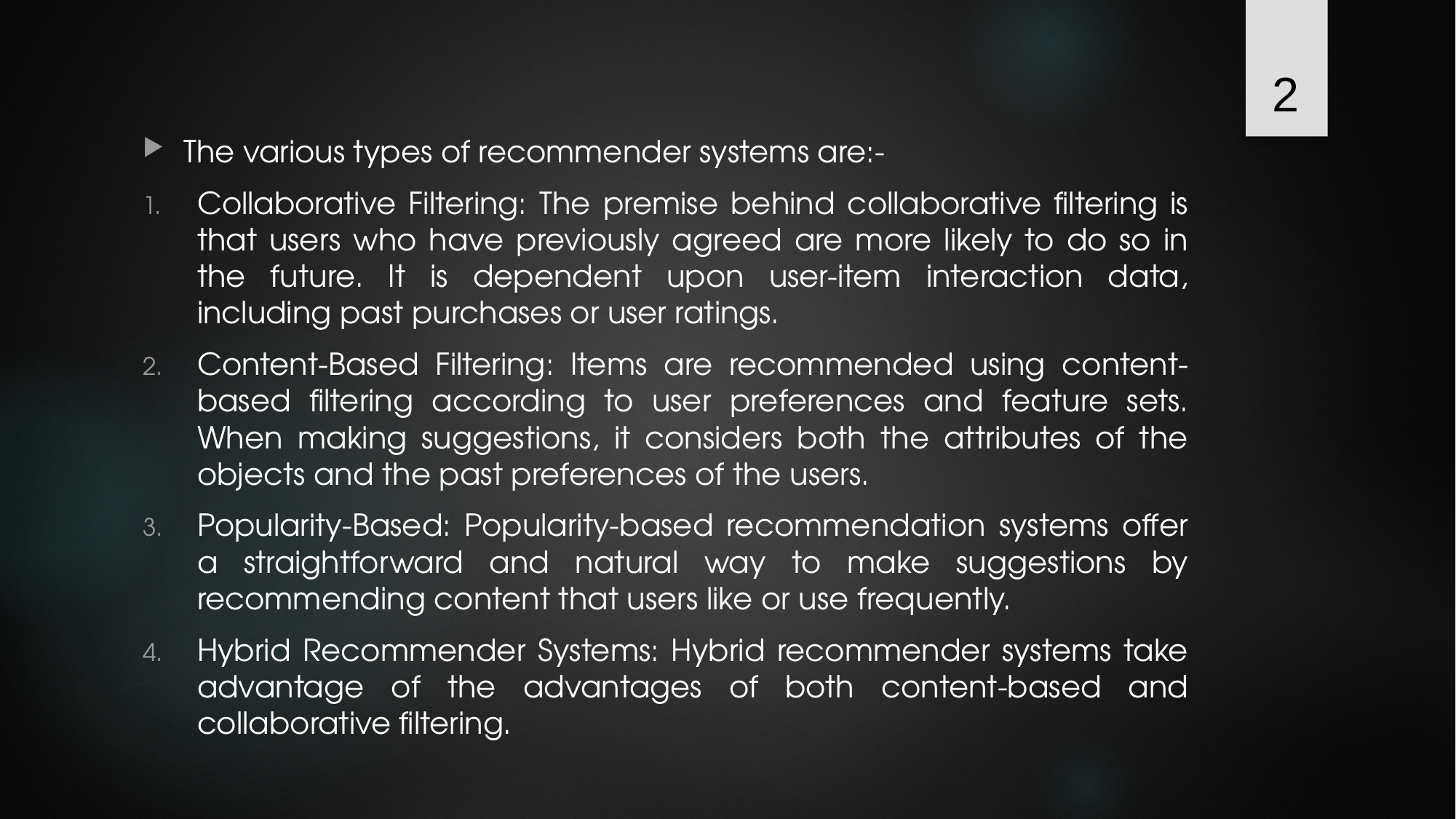

2
The various types of recommender systems are:-
Collaborative Filtering: The premise behind collaborative filtering is that users who have previously agreed are more likely to do so in the future. It is dependent upon user-item interaction data, including past purchases or user ratings.
Content-Based Filtering: Items are recommended using content-based filtering according to user preferences and feature sets. When making suggestions, it considers both the attributes of the objects and the past preferences of the users.
Popularity-Based: Popularity-based recommendation systems offer a straightforward and natural way to make suggestions by recommending content that users like or use frequently.
Hybrid Recommender Systems: Hybrid recommender systems take advantage of the advantages of both content-based and collaborative filtering.